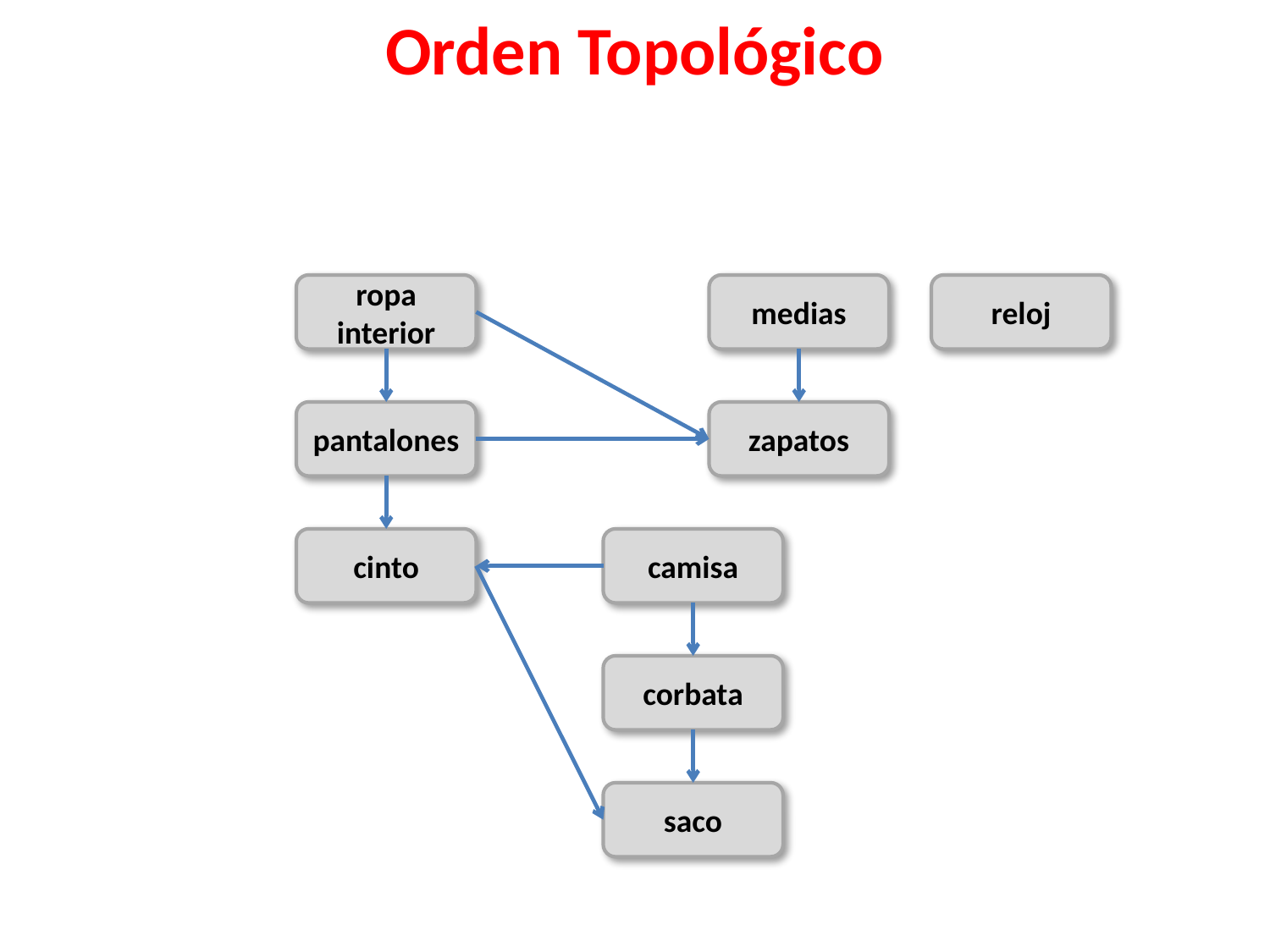

# Orden Topológico
ropa interior
medias
reloj
pantalones
zapatos
cinto
camisa
corbata
saco